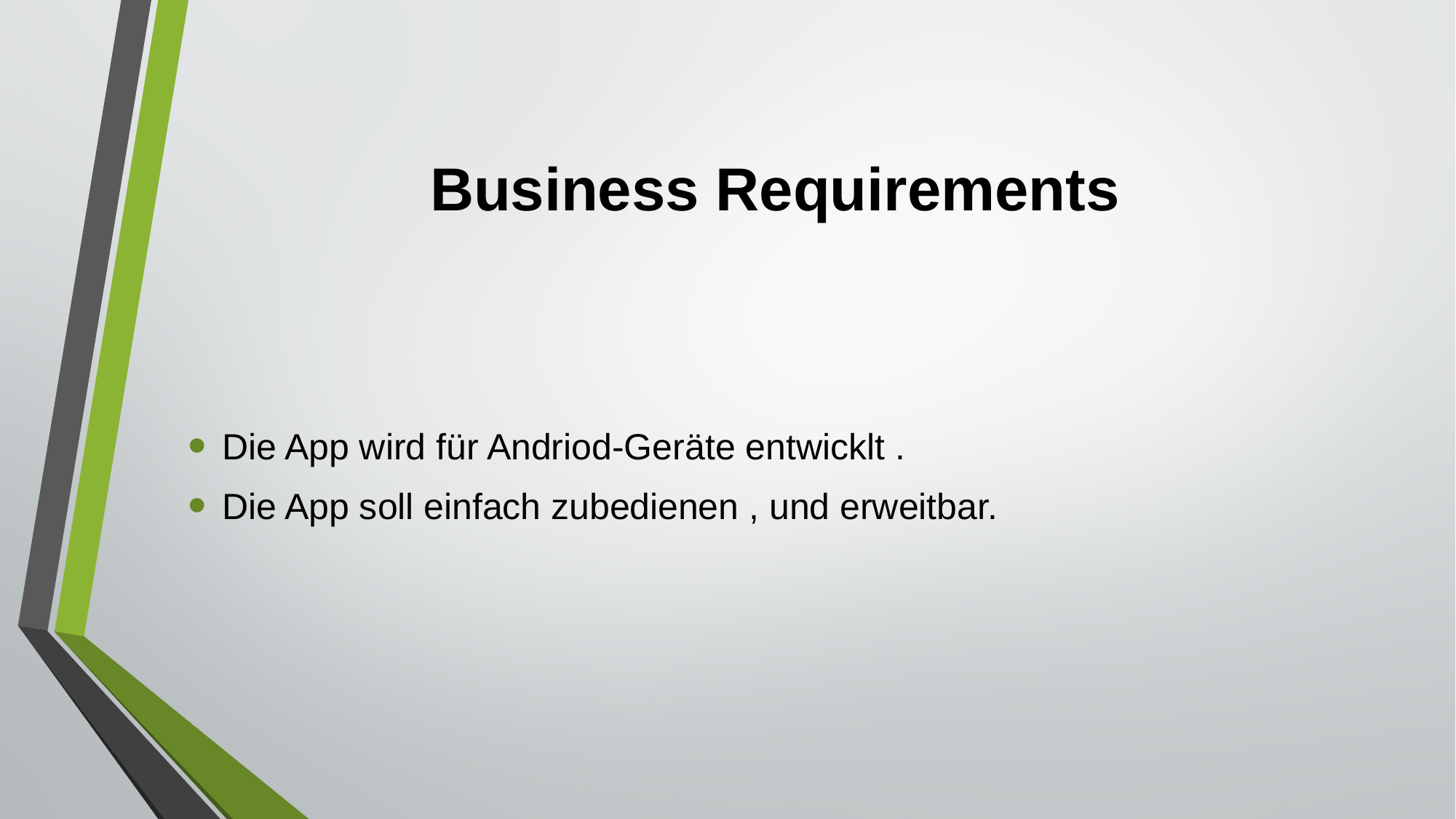

# Business Requirements
Die App wird für Andriod-Geräte entwicklt .
Die App soll einfach zubedienen , und erweitbar.